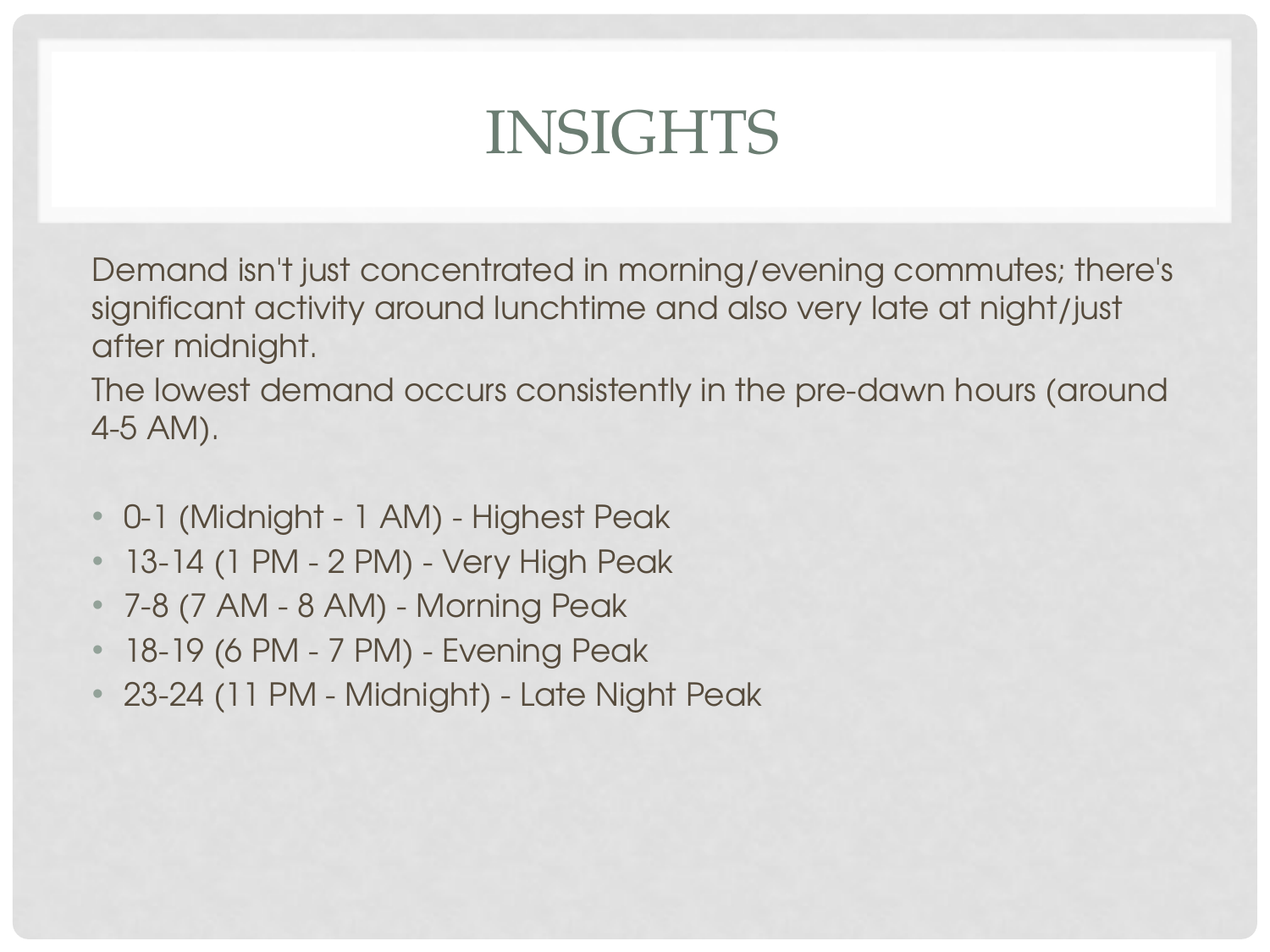

# Insights
Demand isn't just concentrated in morning/evening commutes; there's significant activity around lunchtime and also very late at night/just after midnight.
The lowest demand occurs consistently in the pre-dawn hours (around 4-5 AM).

0-1 (Midnight - 1 AM) - Highest Peak
13-14 (1 PM - 2 PM) - Very High Peak
7-8 (7 AM - 8 AM) - Morning Peak
18-19 (6 PM - 7 PM) - Evening Peak
23-24 (11 PM - Midnight) - Late Night Peak